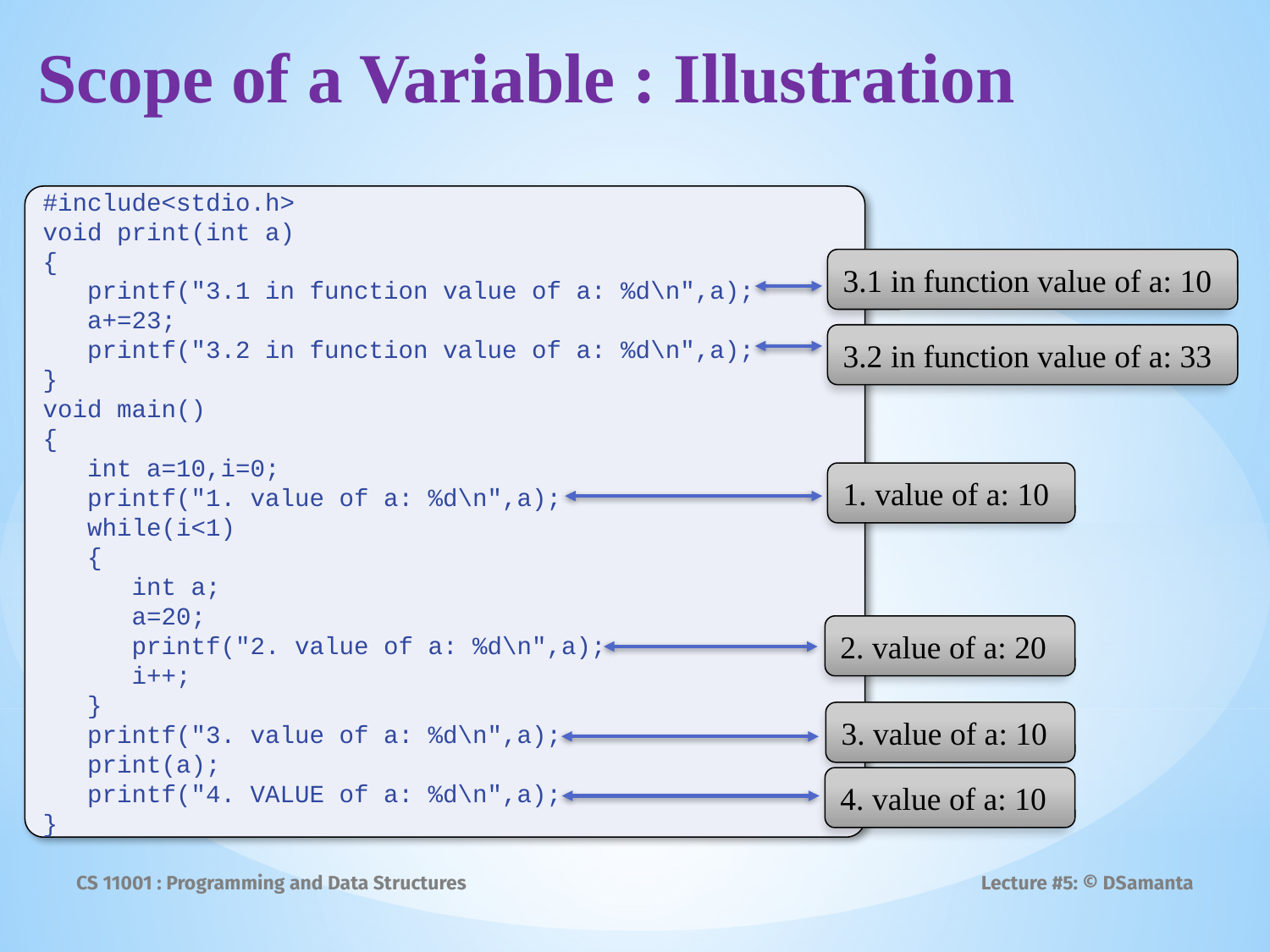

# Scope of a Variable : Illustration
Temp
#include<stdio.h>
void print(int a)
{
   printf("3.1 in function value of a: %d\n",a);
   a+=23;
   printf("3.2 in function value of a: %d\n",a);
}
void main()
{
   int a=10,i=0;
   printf("1. value of a: %d\n",a);
   while(i<1)
   {
      int a;
      a=20;
      printf("2. value of a: %d\n",a);
      i++;
   }
   printf("3. value of a: %d\n",a);
   print(a);
   printf("4. VALUE of a: %d\n",a);
}
3.1 in function value of a: 10
3.2 in function value of a: 33
1. value of a: 10
2. value of a: 20
3. value of a: 10
4. value of a: 10
CS 11001 : Programming and Data Structures
45
Lecture #5: © DSamanta